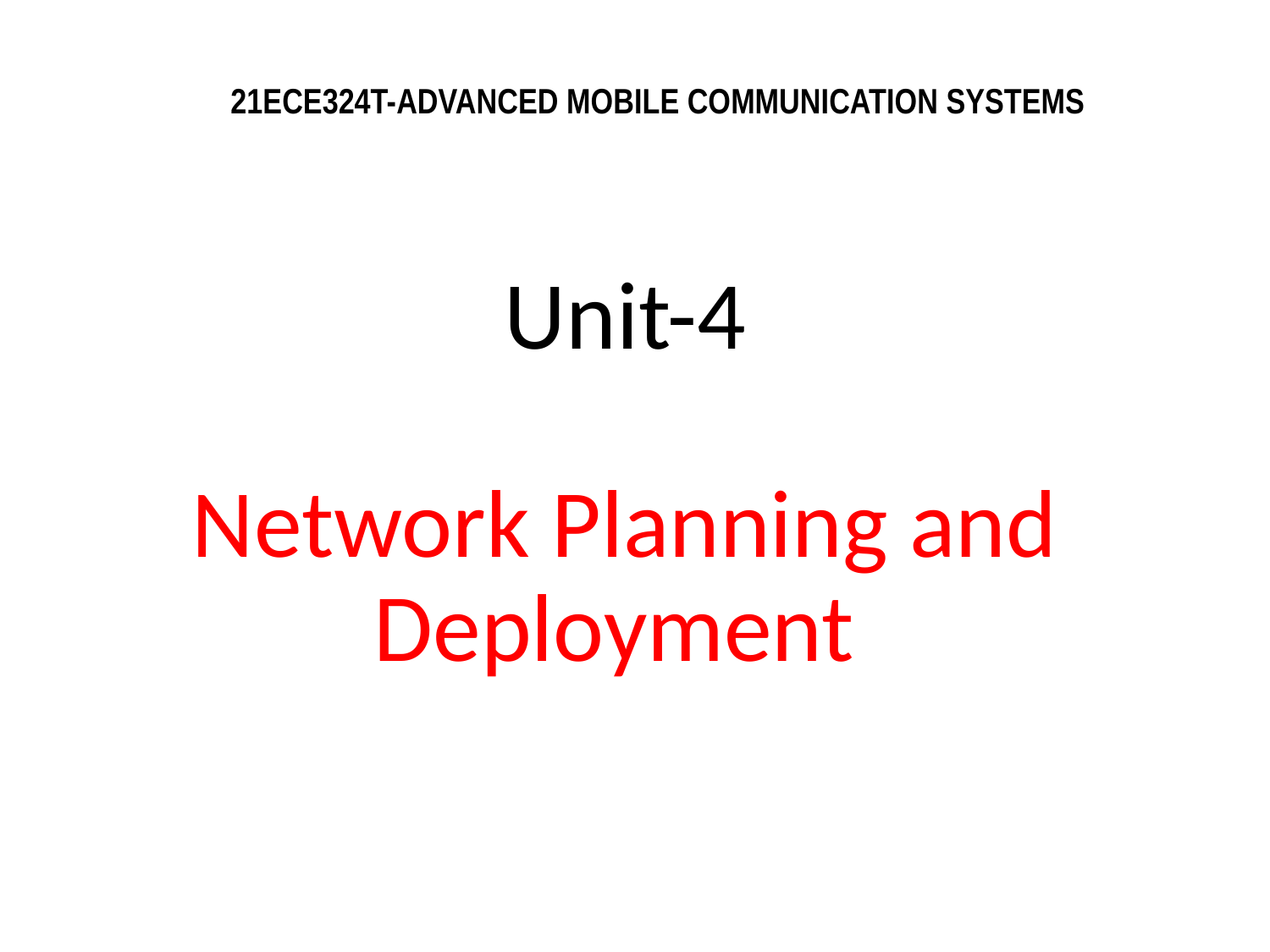

21ECE324T-ADVANCED MOBILE COMMUNICATION SYSTEMS
# Unit-4 Network Planning and Deployment